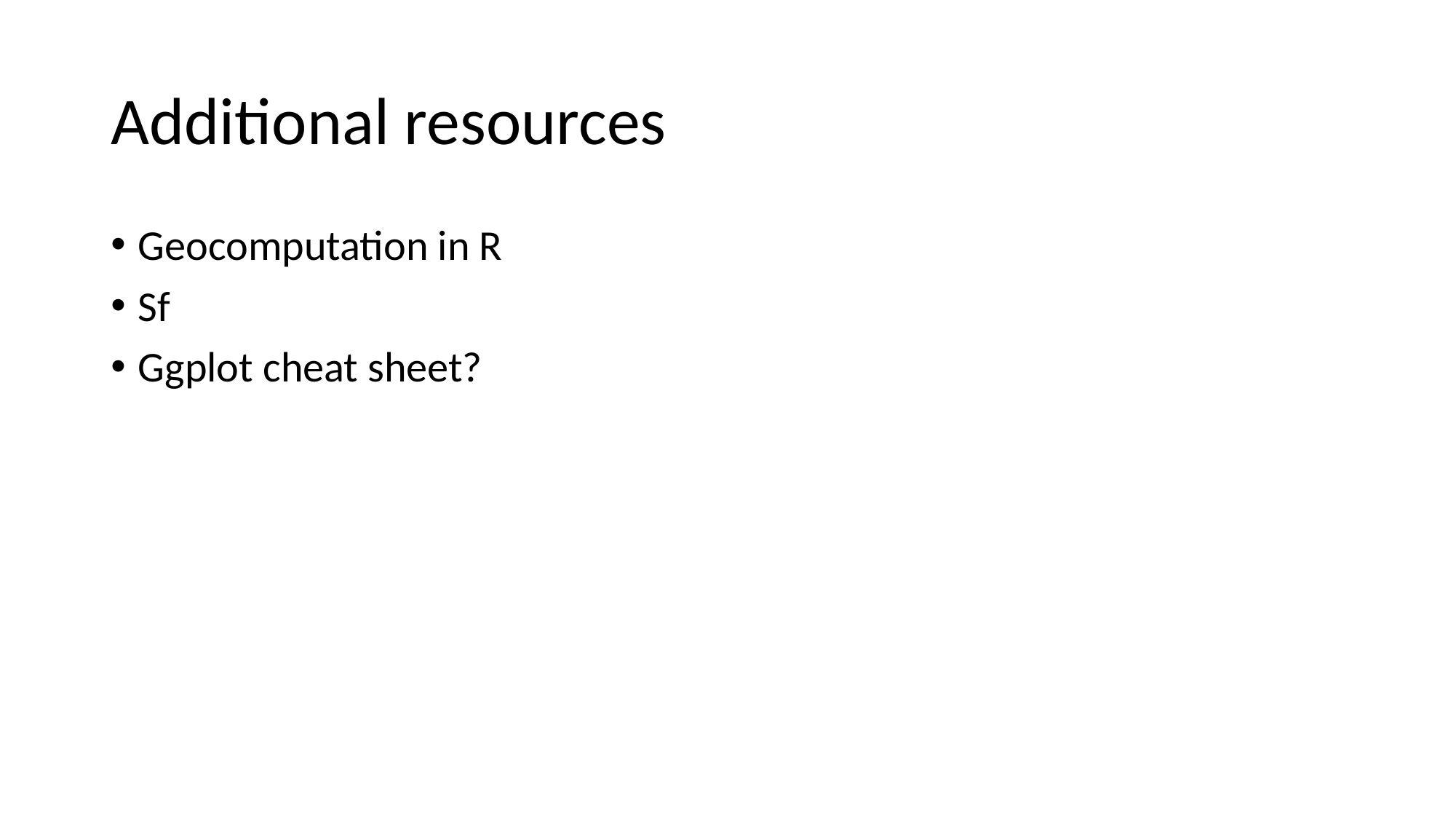

# Additional resources
Geocomputation in R
Sf
Ggplot cheat sheet?